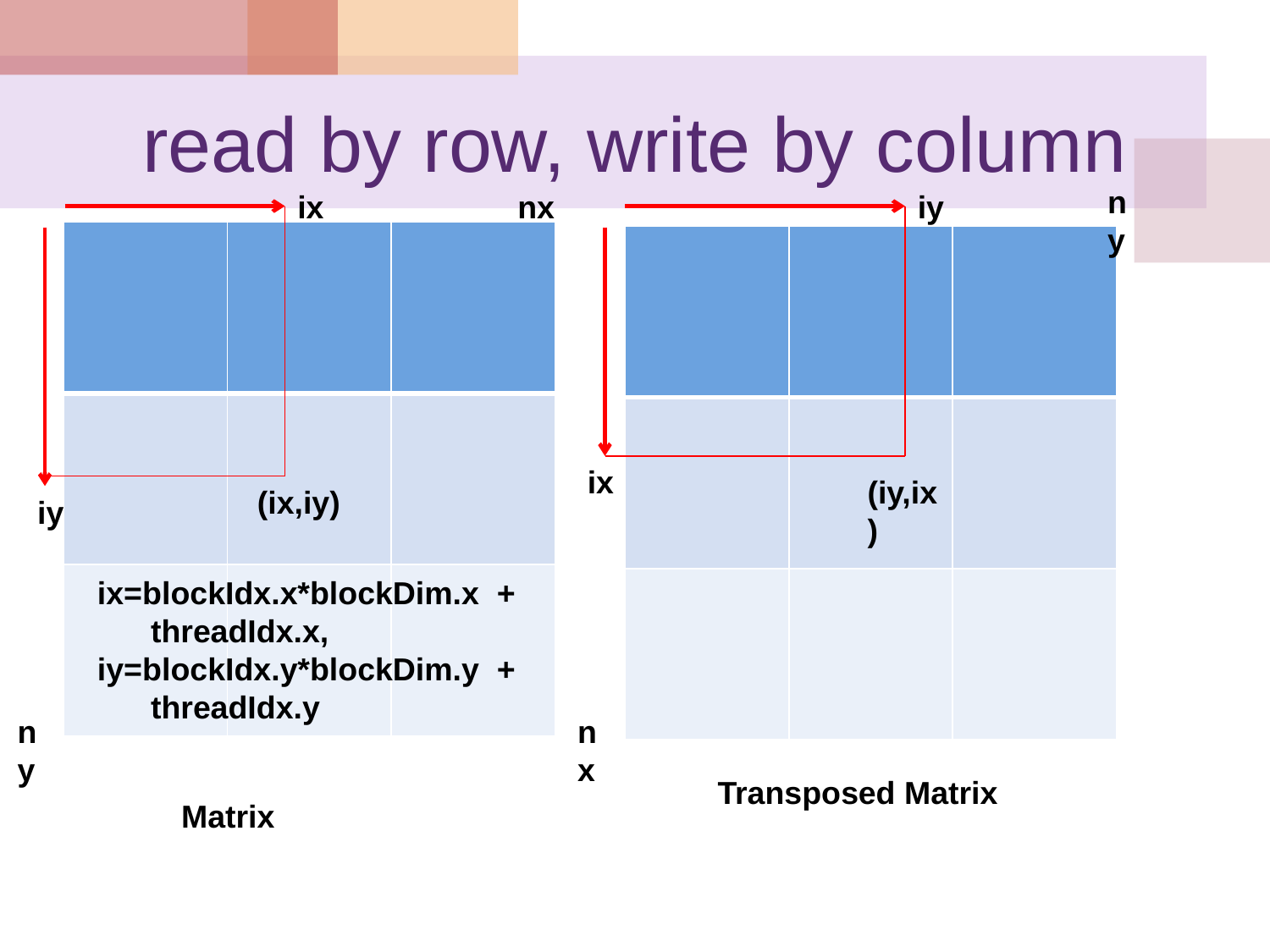

# read by row, write by column
ny
ix
nx
iy
|  |  |  |
| --- | --- | --- |
|  |  |  |
|  |  |  |
|  |  |  |
| --- | --- | --- |
|  |  |  |
|  |  |  |
ix
(iy,ix)
(ix,iy)
iy
ix=blockIdx.x*blockDim.x  +
      threadIdx.x,
iy=blockIdx.y*blockDim.y  +
      threadIdx.y
ny
nx
Transposed Matrix
Matrix